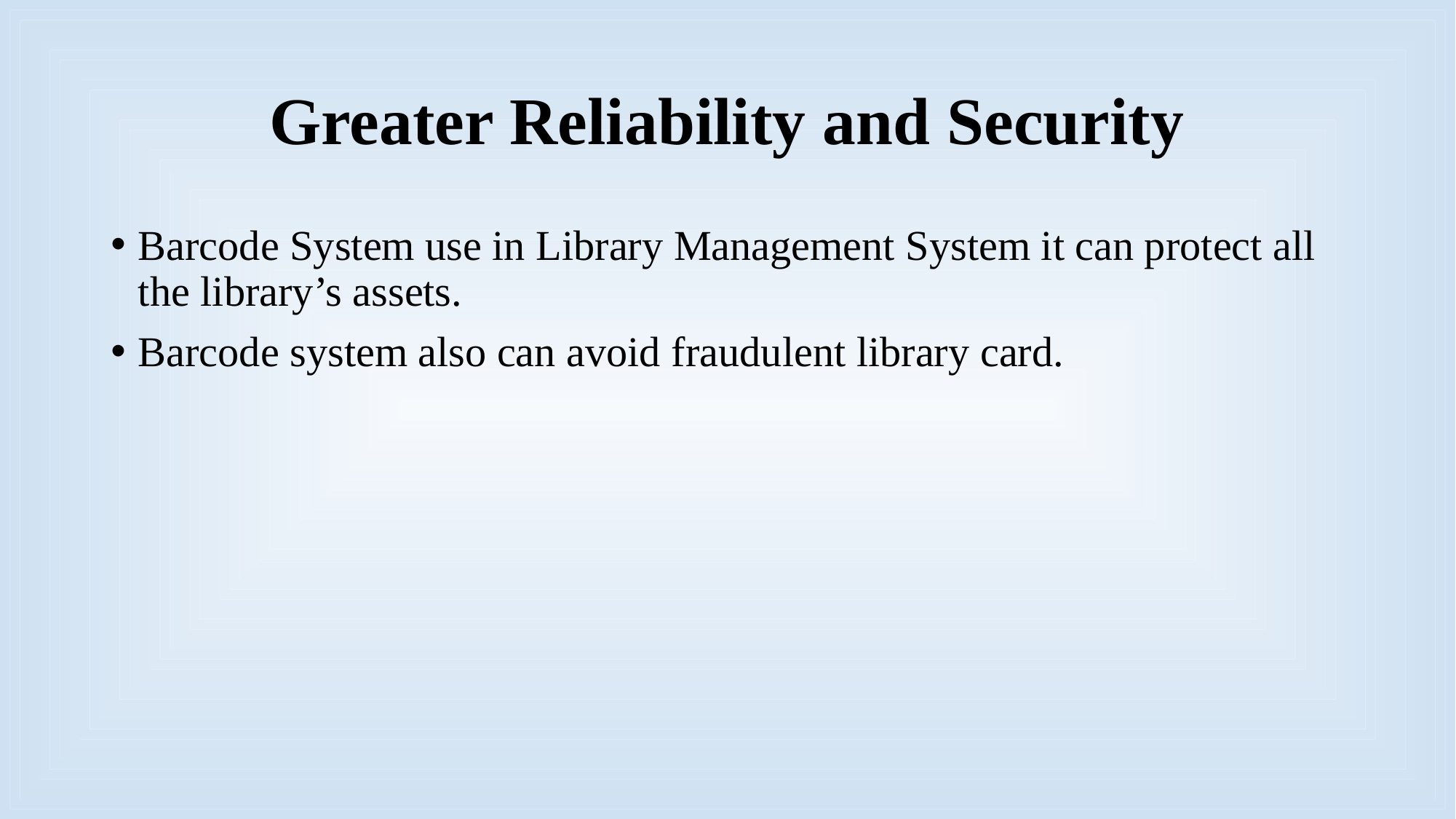

# Greater Reliability and Security
Barcode System use in Library Management System it can protect all the library’s assets.
Barcode system also can avoid fraudulent library card.